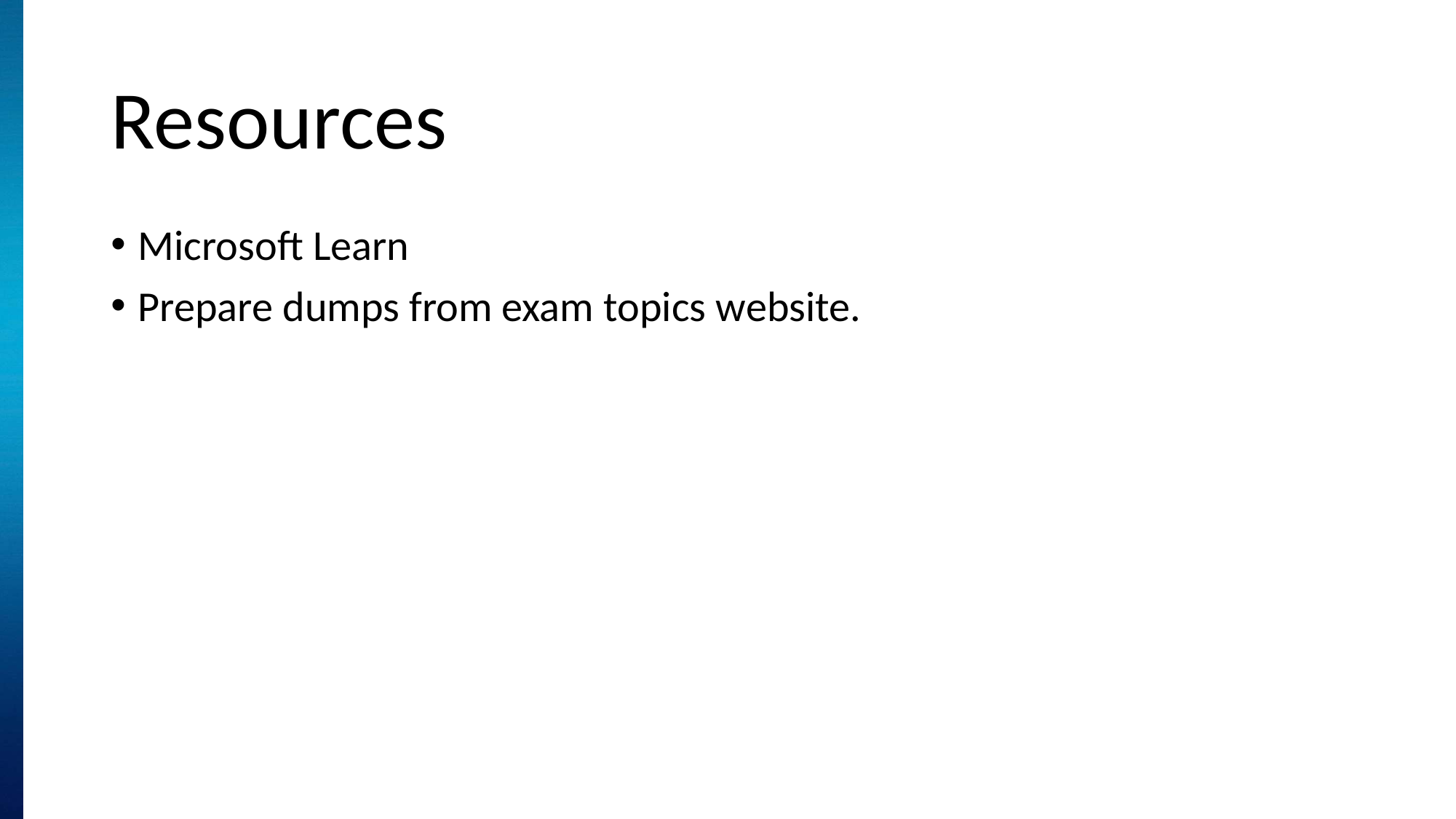

# Resources
Microsoft Learn
Prepare dumps from exam topics website.